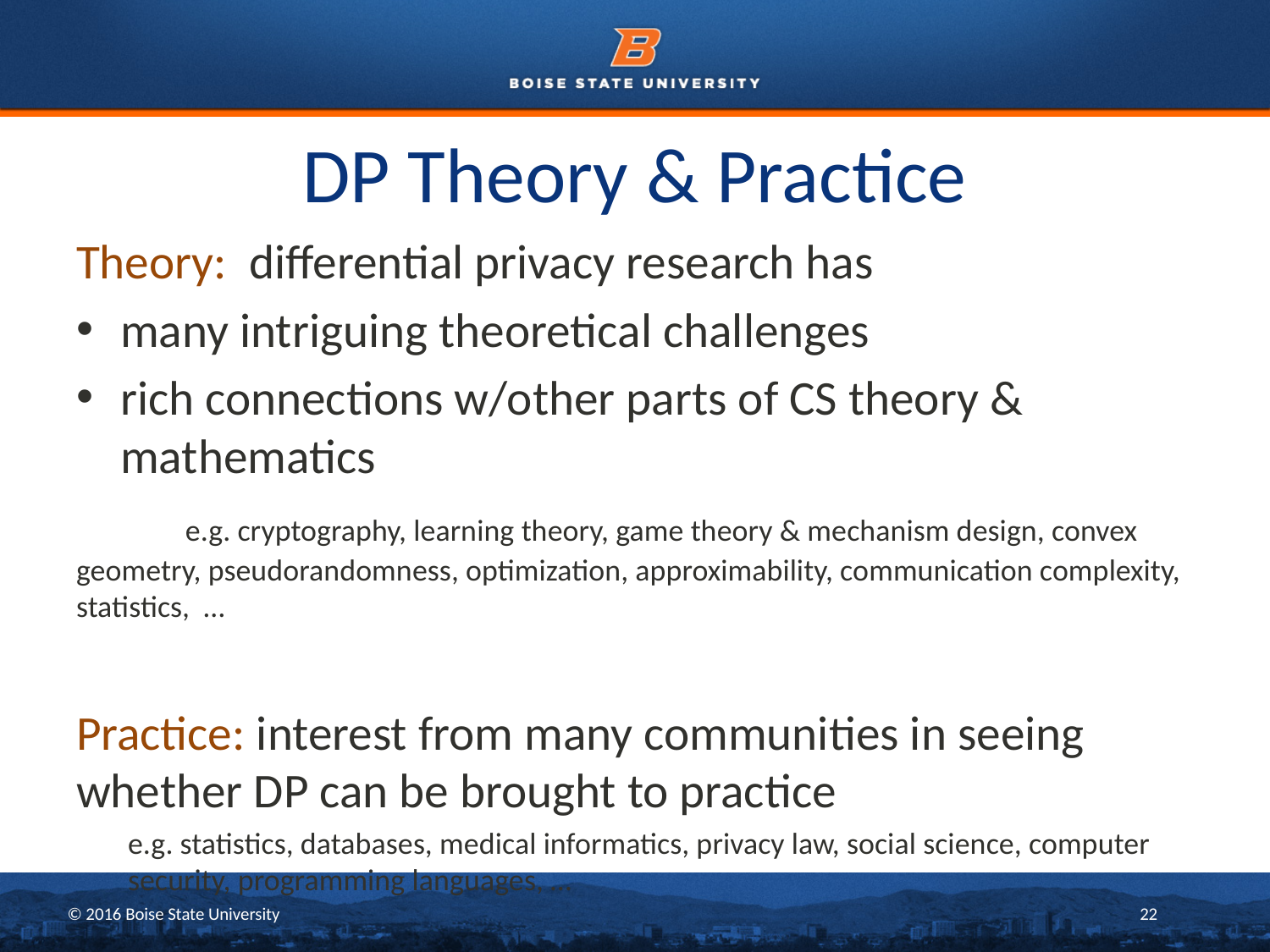

# DP Theory & Practice

Theory:  differential privacy research has
many intriguing theoretical challenges
rich connections w/other parts of CS theory & mathematics
	e.g. cryptography, learning theory, game theory & mechanism design, convex geometry, pseudorandomness, optimization, approximability, communication complexity, statistics,  …

Practice: interest from many communities in seeing whether DP can be brought to practice
e.g. statistics, databases, medical informatics, privacy law, social science, computer security, programming languages, …